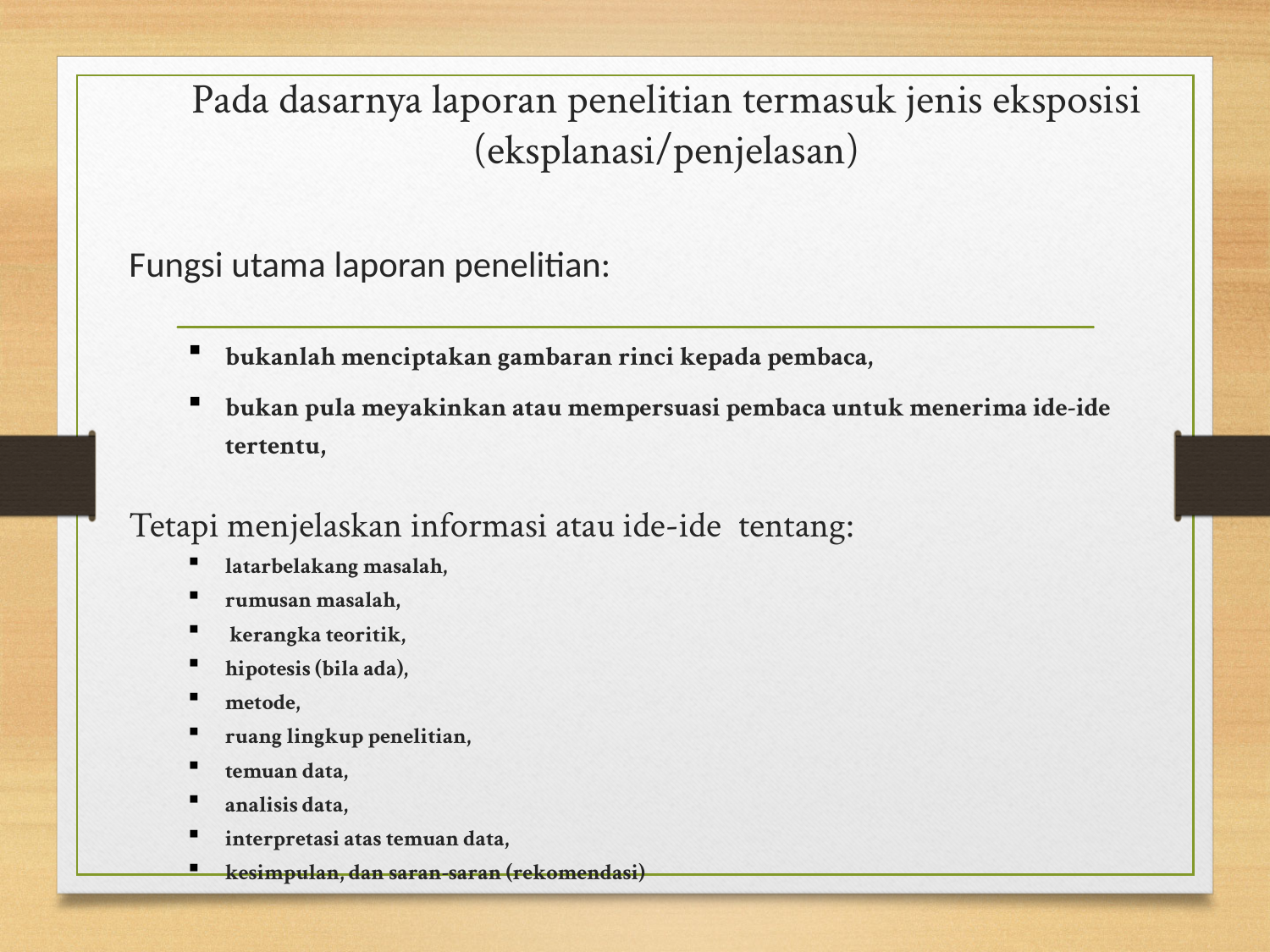

# Pada dasarnya laporan penelitian termasuk jenis eksposisi (eksplanasi/penjelasan)
Fungsi utama laporan penelitian:

bukanlah menciptakan gambaran rinci kepada pembaca,
bukan pula meyakinkan atau mempersuasi pembaca untuk menerima ide-ide tertentu,

Tetapi menjelaskan informasi atau ide-ide  tentang:
latarbelakang masalah,
rumusan masalah,
 kerangka teoritik,
hipotesis (bila ada),
metode,
ruang lingkup penelitian,
temuan data,
analisis data,
interpretasi atas temuan data,
kesimpulan, dan saran-saran (rekomendasi)